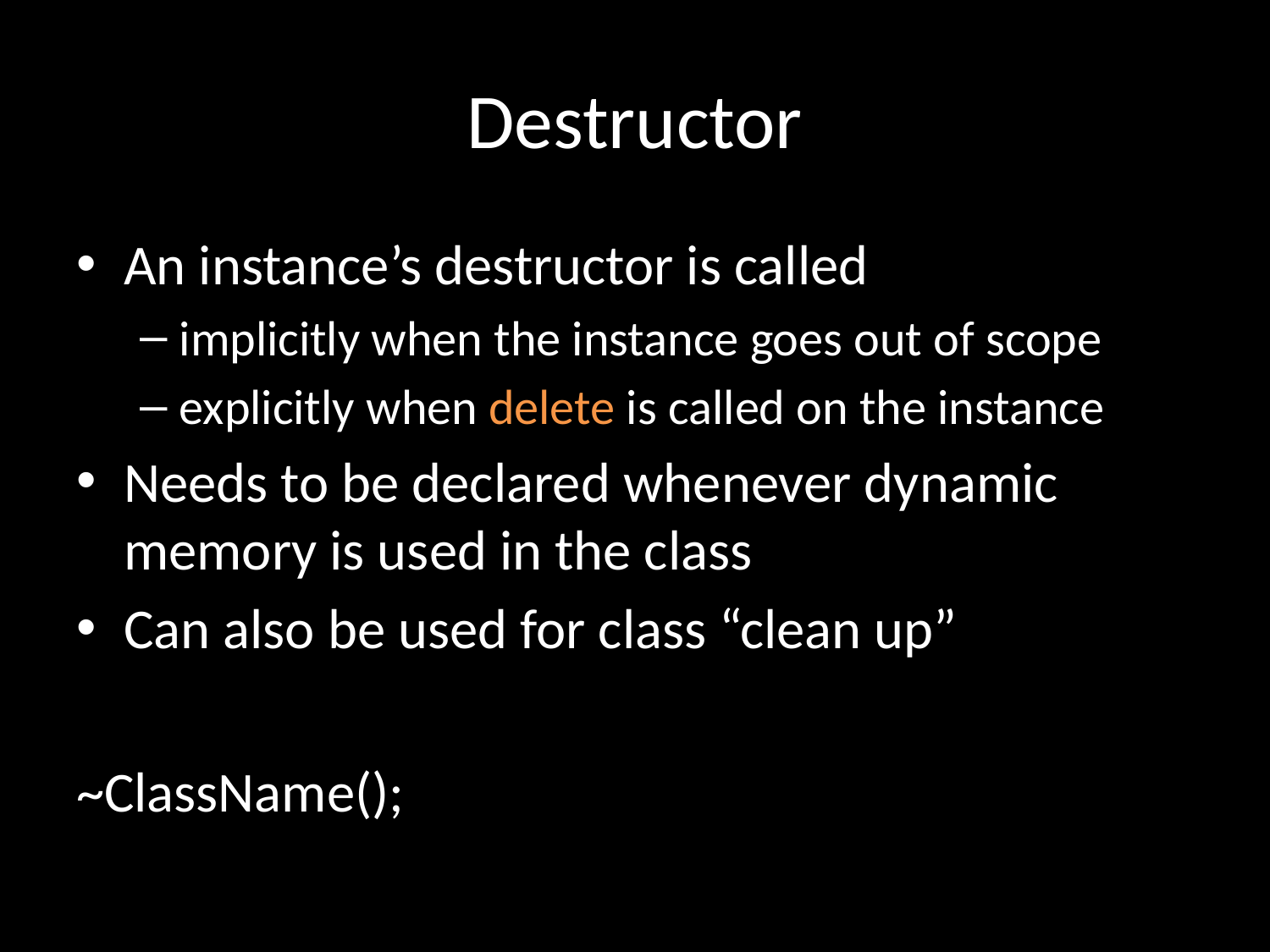

# Destructor
An instance’s destructor is called
implicitly when the instance goes out of scope
explicitly when delete is called on the instance
Needs to be declared whenever dynamic memory is used in the class
Can also be used for class “clean up”

~ClassName();